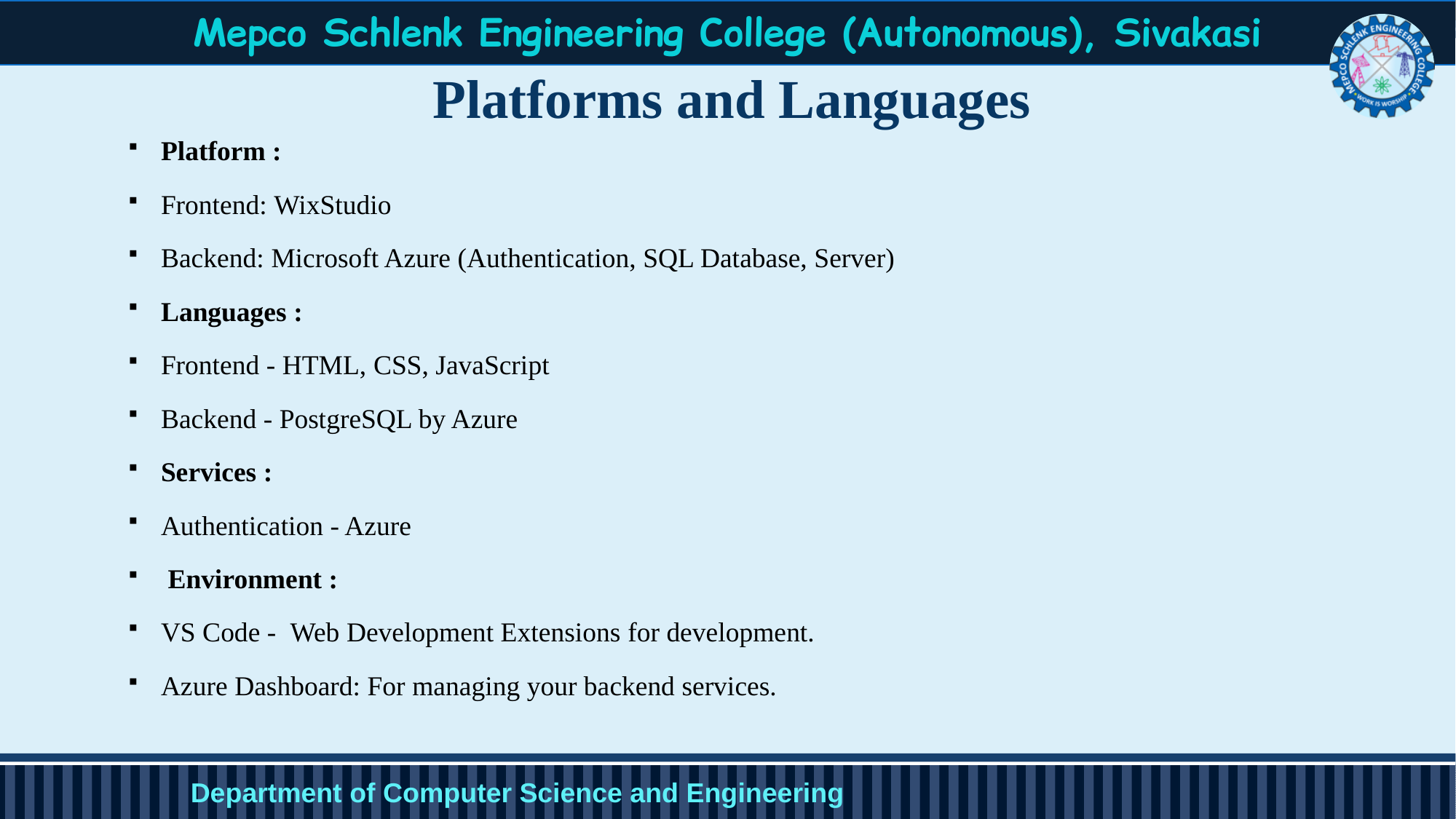

# Platforms and Languages
Platform :
Frontend: WixStudio
Backend: Microsoft Azure (Authentication, SQL Database, Server)
Languages :
Frontend - HTML, CSS, JavaScript
Backend - PostgreSQL by Azure
Services :
Authentication - Azure
 Environment :
VS Code -  Web Development Extensions for development.
Azure Dashboard: For managing your backend services.
Department of Computer Science and Engineering

7